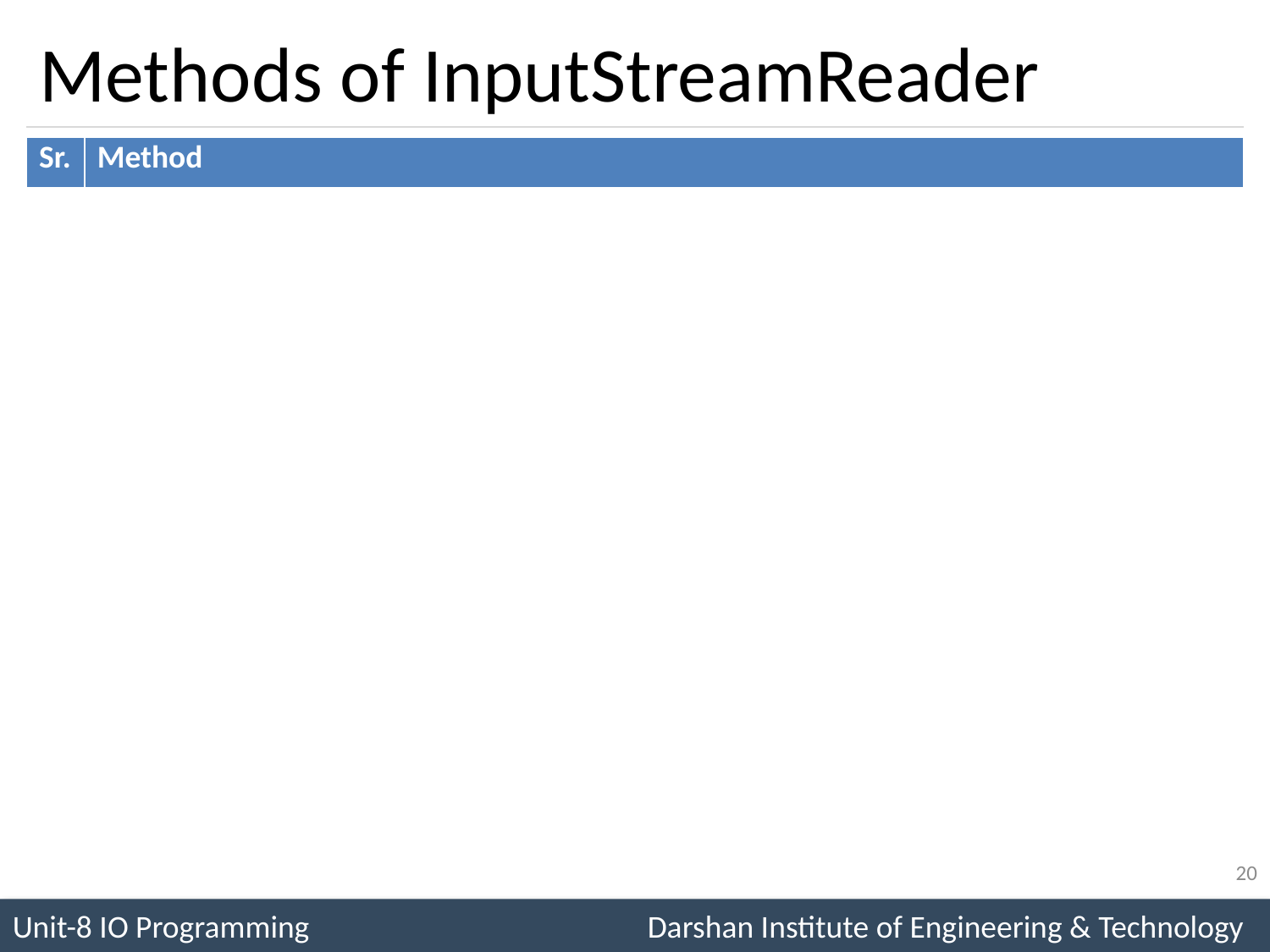

# Methods of InputStreamReader
| Sr. | Method |
| --- | --- |
| 1 | int read() This method reads a single character. |
| 2 | int read(char[] cbuf, int offset, int length) cbuf − Destination character buffer. offset − Offset at which to start storing characters. length − Maximum numbers of characters to read. The method returns the number of characters read, else -1 if the end of the stream has been reached. |
| 3 | boolean ready() This method tells whether this stream is ready to be read. |
| 4 | void close() This method closes this file and releases any system resources associated with this Reader. |

20